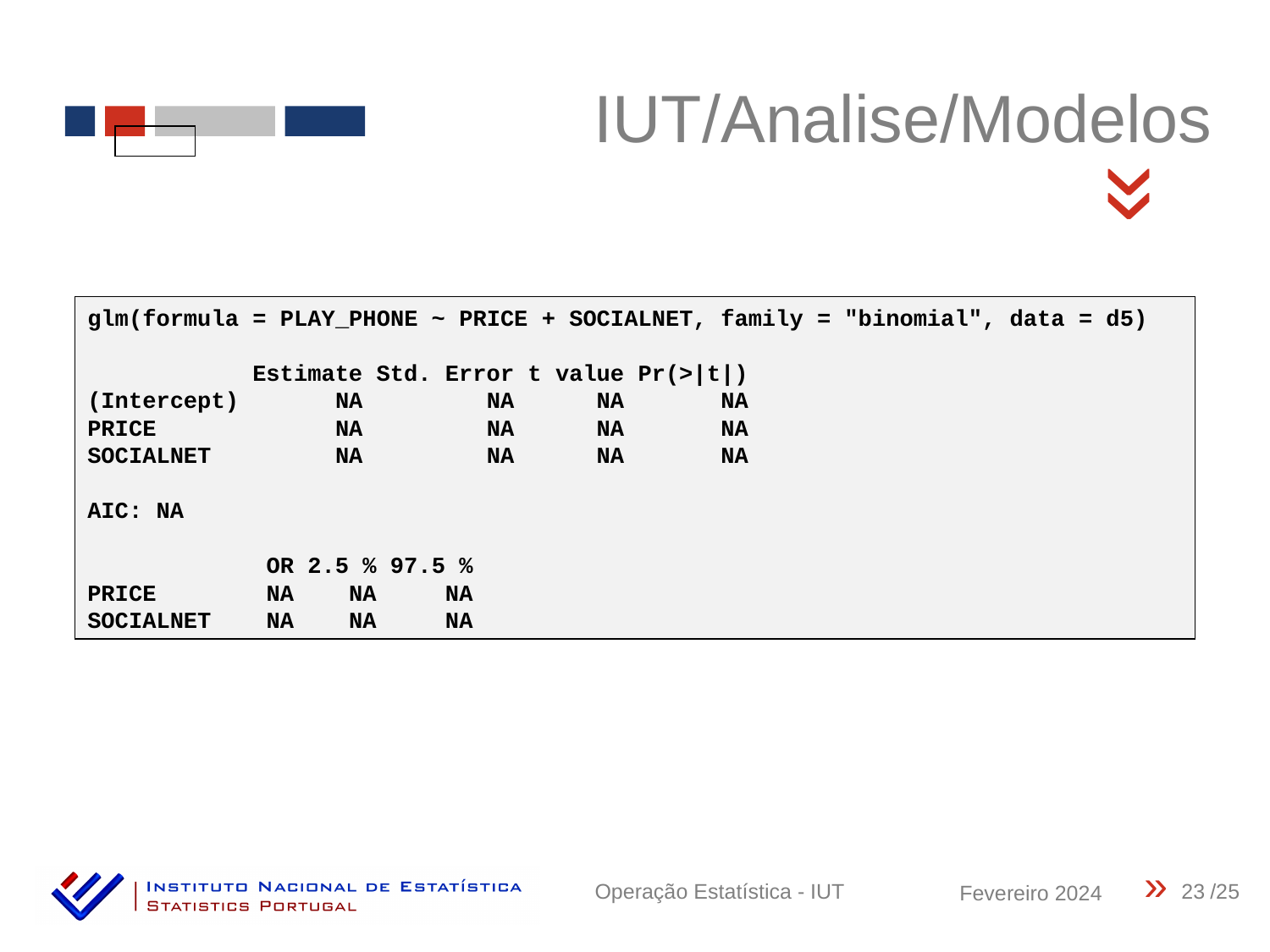

IUT/Analise/Modelos
«
glm(formula = PLAY_PHONE ~ PRICE + SOCIALNET, family = "binomial", data = d5)

            Estimate Std. Error t value Pr(>|t|)
(Intercept)       NA         NA      NA       NA
PRICE             NA         NA      NA       NA
SOCIALNET         NA         NA      NA       NA

AIC: NA

             OR 2.5 % 97.5 %
PRICE        NA    NA     NA
SOCIALNET    NA    NA     NA
23